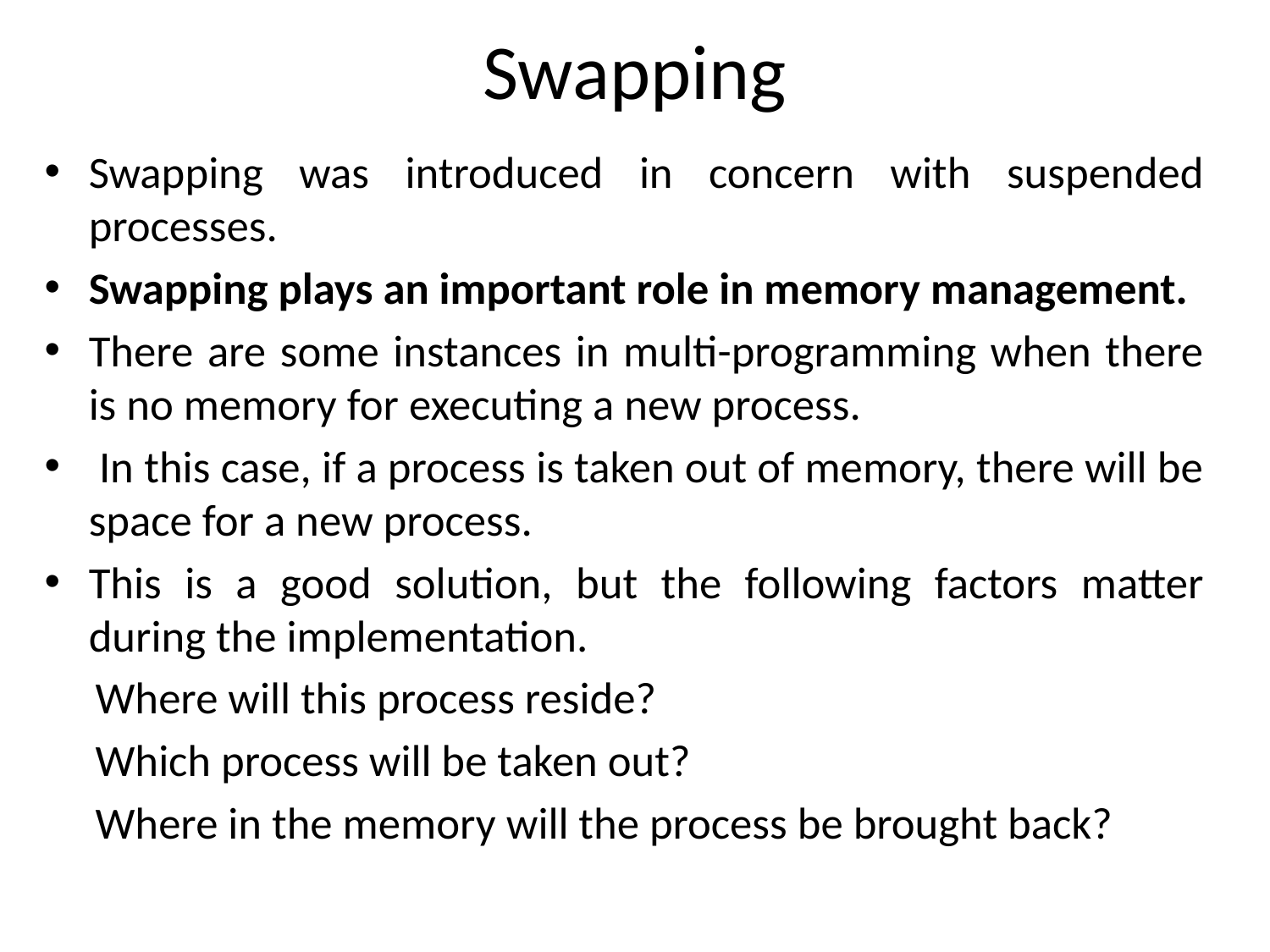

# Swapping
Swapping was introduced in concern with suspended processes.
Swapping plays an important role in memory management.
There are some instances in multi-programming when there is no memory for executing a new process.
 In this case, if a process is taken out of memory, there will be space for a new process.
This is a good solution, but the following factors matter during the implementation.
     Where will this process reside?
     Which process will be taken out?
     Where in the memory will the process be brought back?